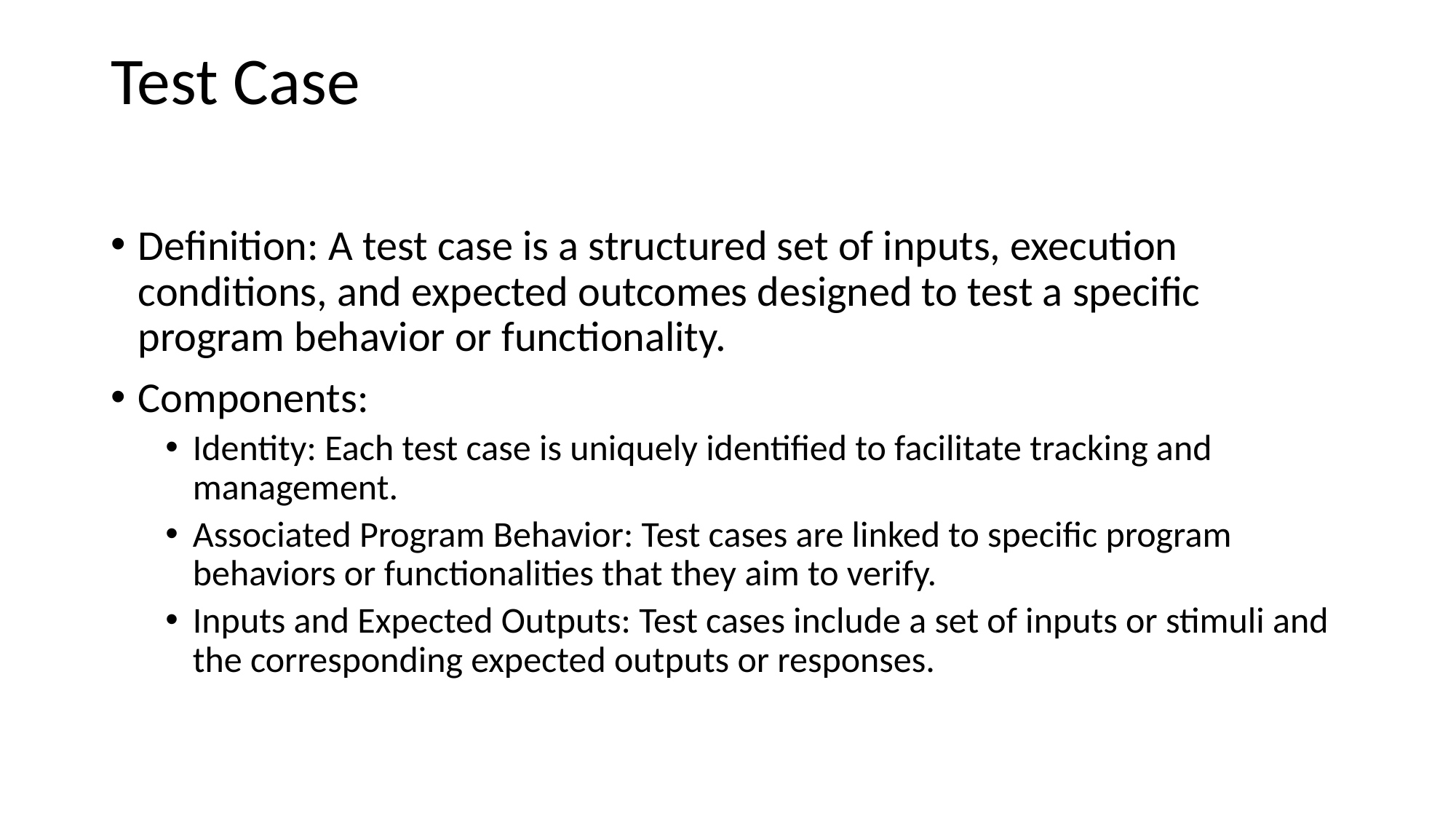

# Test Case
Definition: A test case is a structured set of inputs, execution conditions, and expected outcomes designed to test a specific program behavior or functionality.
Components:
Identity: Each test case is uniquely identified to facilitate tracking and management.
Associated Program Behavior: Test cases are linked to specific program behaviors or functionalities that they aim to verify.
Inputs and Expected Outputs: Test cases include a set of inputs or stimuli and the corresponding expected outputs or responses.